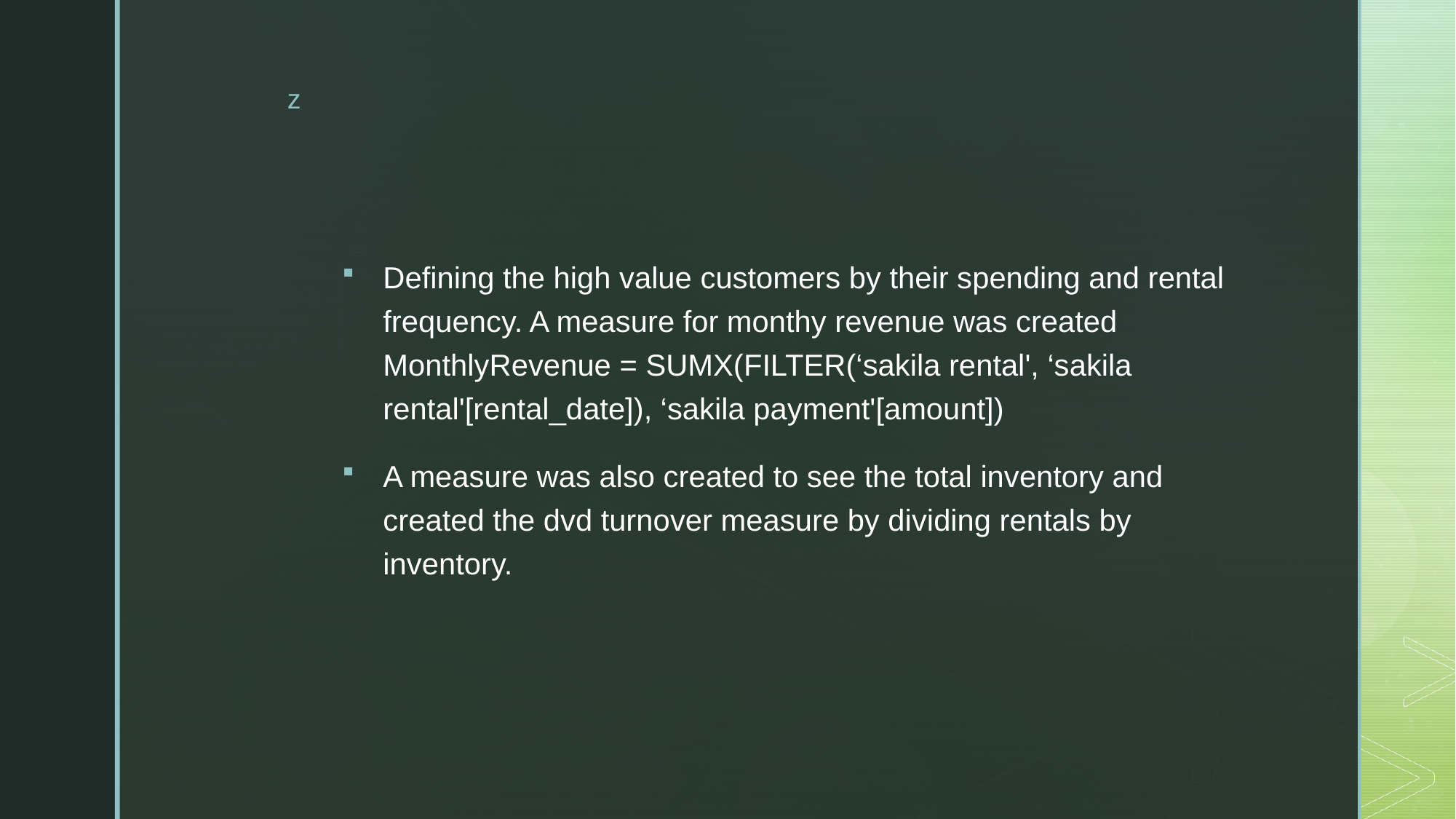

#
Defining the high value customers by their spending and rental frequency. A measure for monthy revenue was created
MonthlyRevenue = SUMX(FILTER(‘sakila rental', ‘sakila rental'[rental_date]), ‘sakila payment'[amount])
A measure was also created to see the total inventory and created the dvd turnover measure by dividing rentals by inventory.